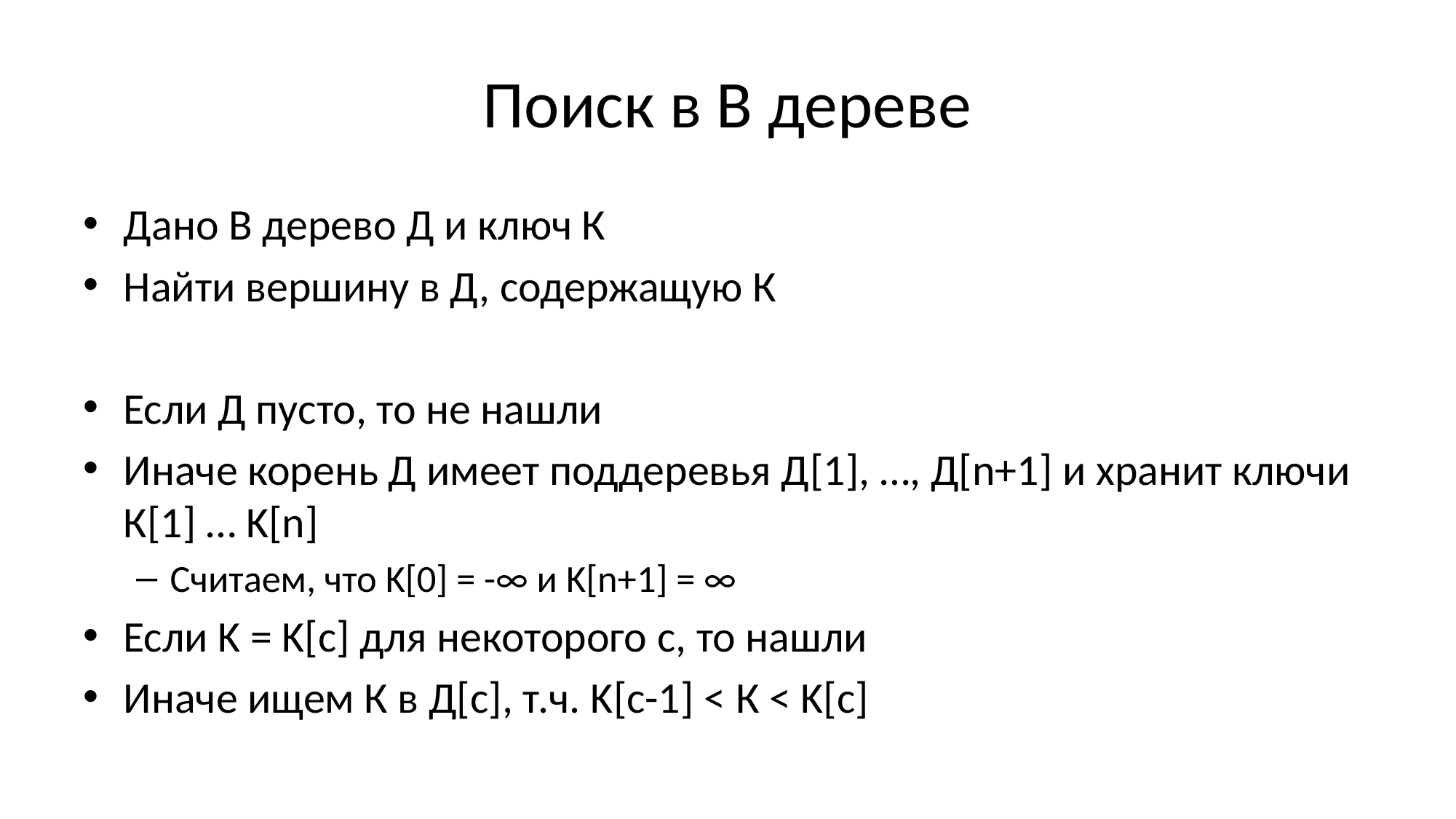

# Поиск в В дереве
Дано В дерево Д и ключ К
Найти вершину в Д, содержащую К

Если Д пусто, то не нашли
Иначе корень Д имеет поддеревья Д[1], …, Д[n+1] и хранит ключи К[1] … K[n]
Считаем, что K[0] = -∞ и K[n+1] = ∞
Если K = K[c] для некоторого c, то нашли
Иначе ищем К в Д[c], т.ч. K[c-1] < К < K[c]